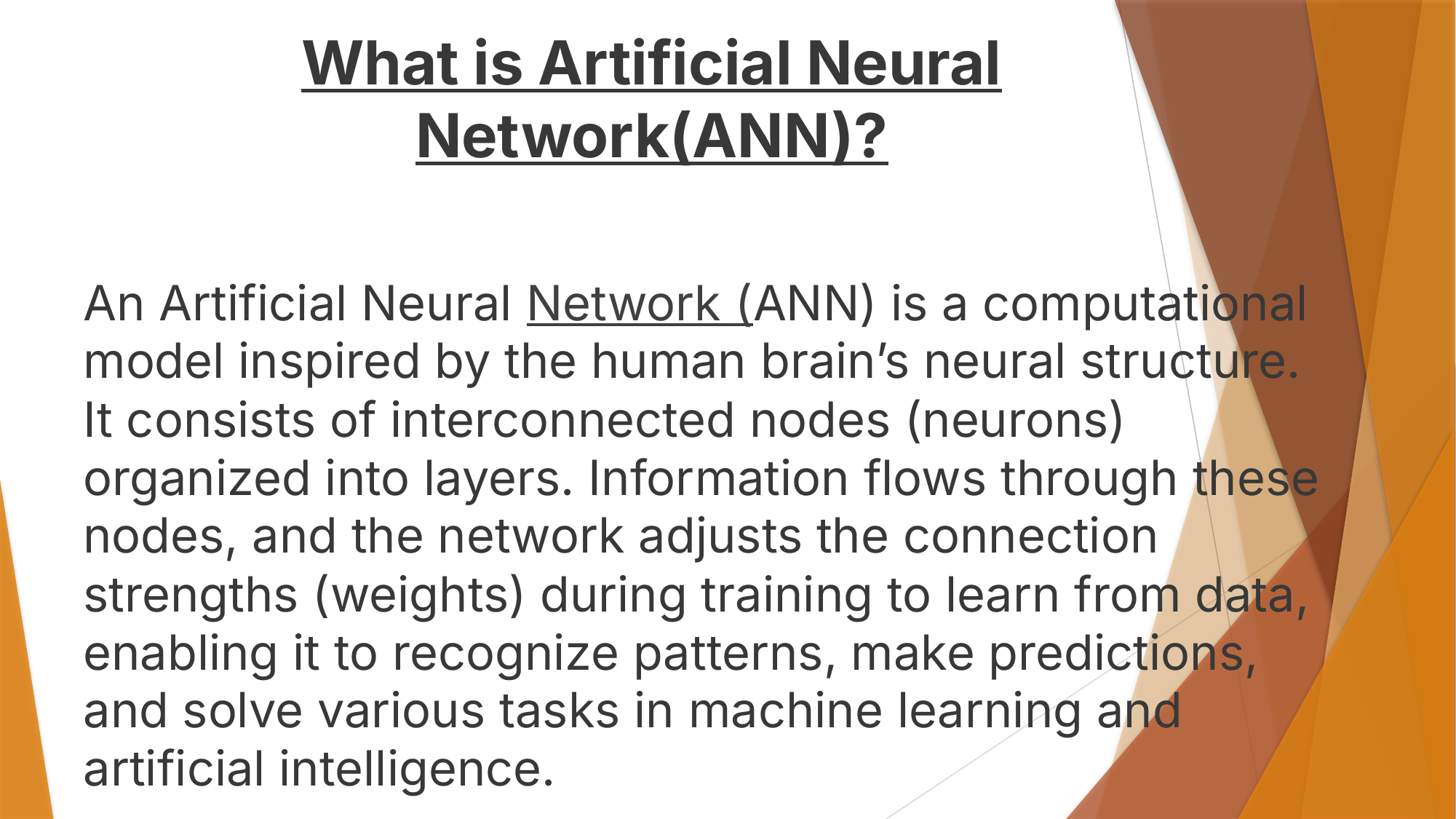

# What is Artificial Neural Network(ANN)?
An Artificial Neural Network (ANN) is a computational model inspired by the human brain’s neural structure. It consists of interconnected nodes (neurons) organized into layers. Information flows through these nodes, and the network adjusts the connection strengths (weights) during training to learn from data, enabling it to recognize patterns, make predictions, and solve various tasks in machine learning and artificial intelligence.